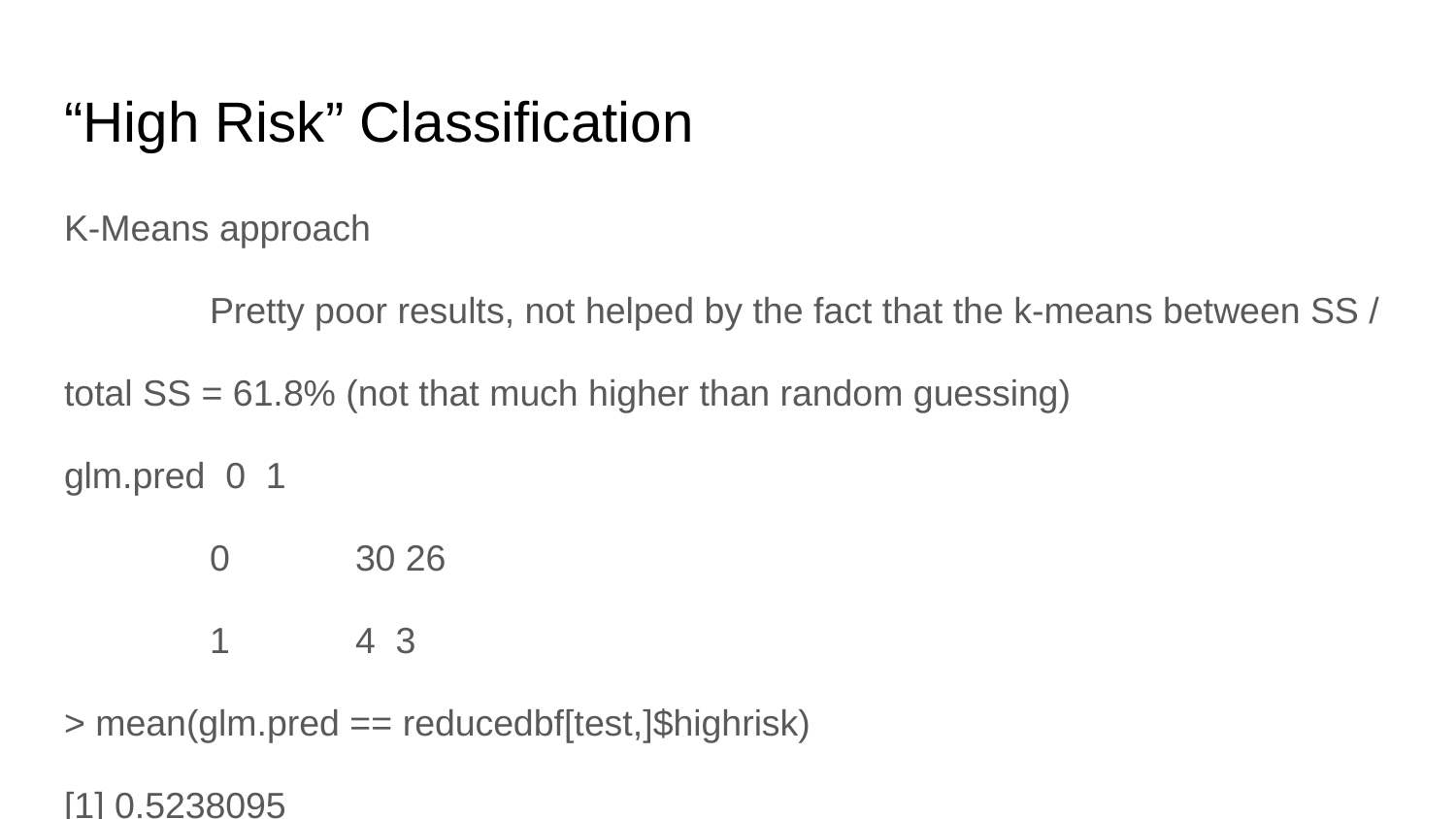

# “High Risk” Classification

K-Means approach
	Pretty poor results, not helped by the fact that the k-means between SS /
total SS = 61.8% (not that much higher than random guessing)
glm.pred  0  1
   	0 	30 26
   	1  	4  3
> mean(glm.pred == reducedbf[test,]$highrisk)
[1] 0.5238095